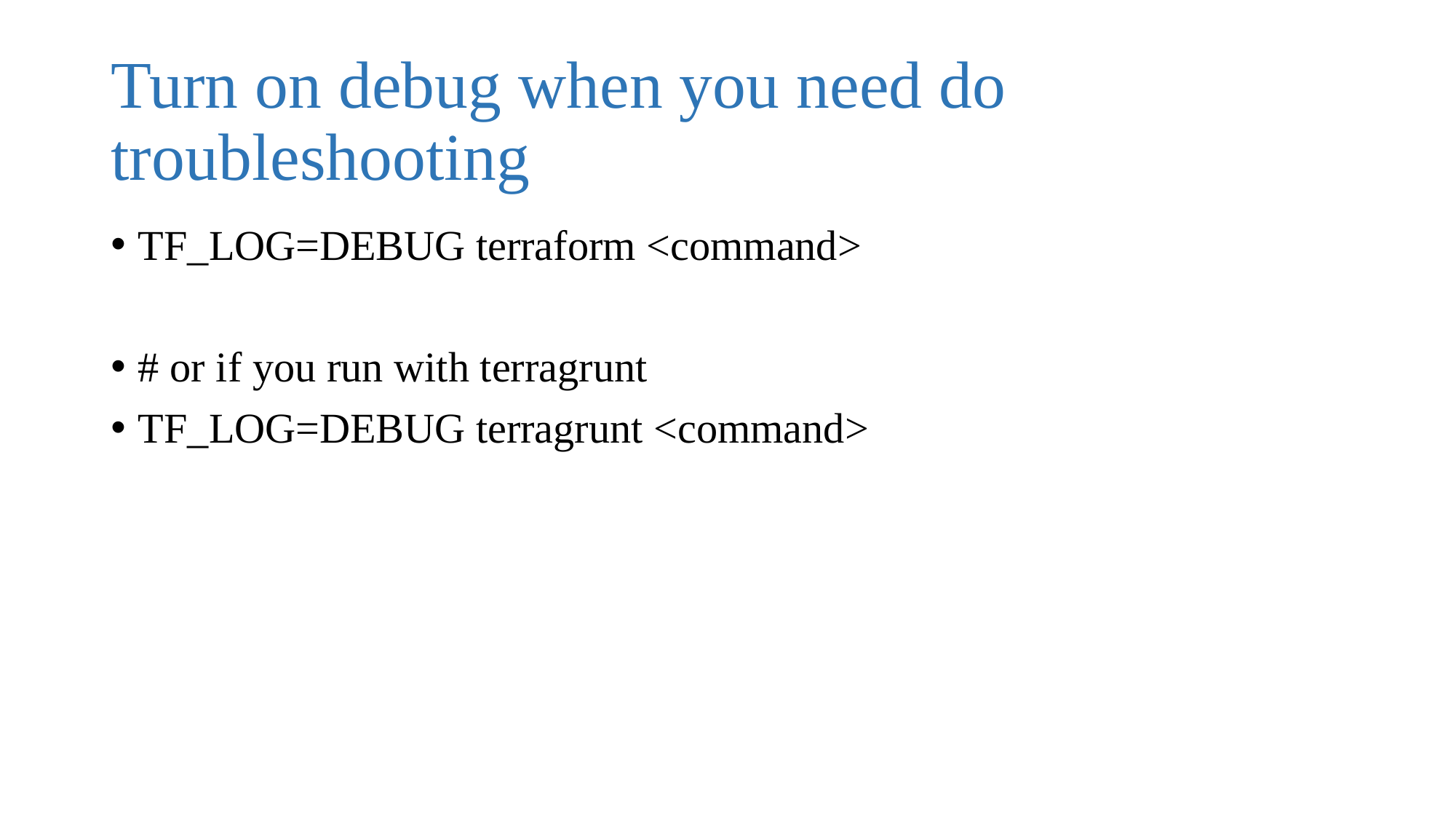

# Turn on debug when you need do troubleshooting
TF_LOG=DEBUG terraform <command>

# or if you run with terragrunt
TF_LOG=DEBUG terragrunt <command>